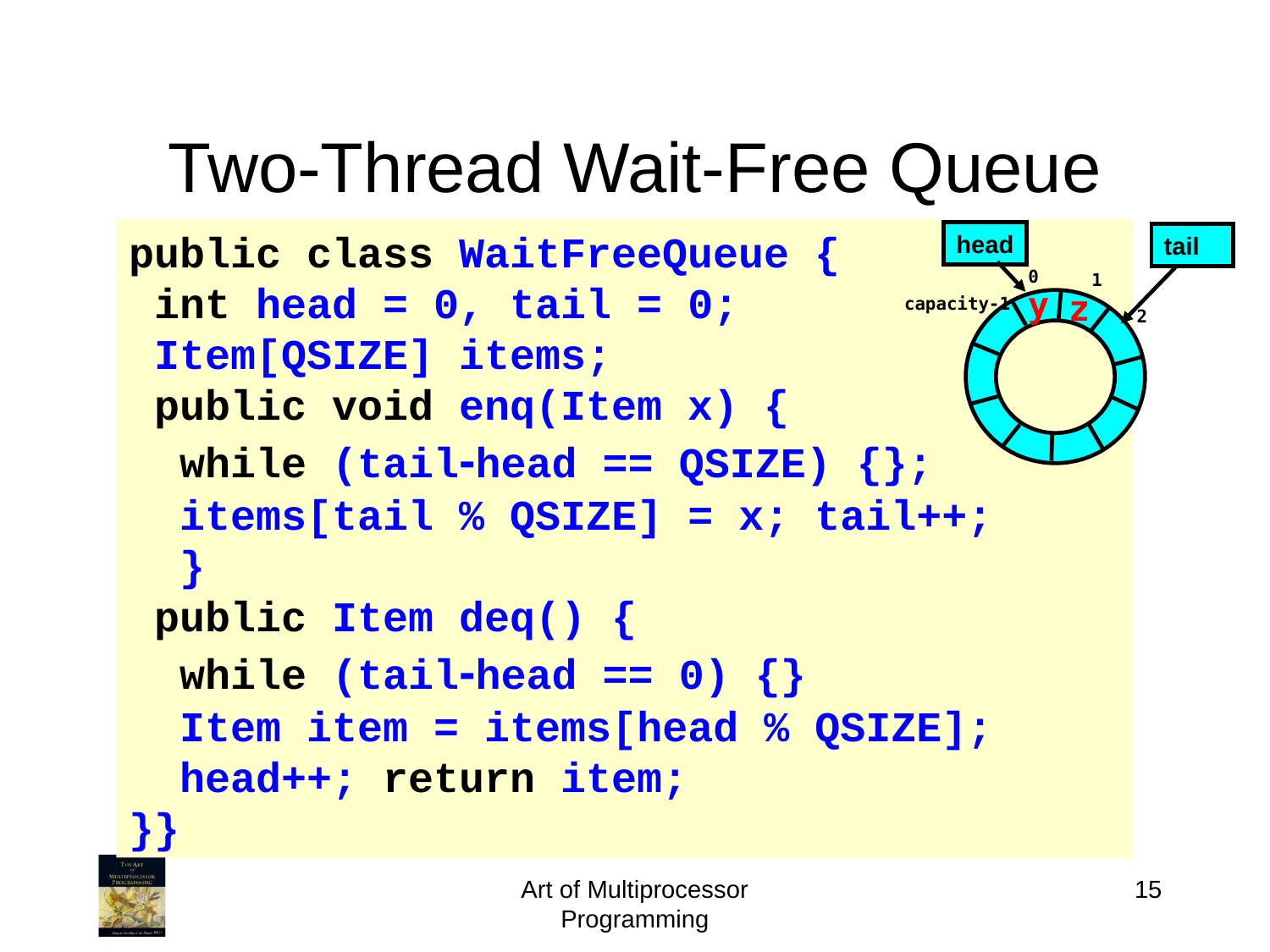

# Two-Thread Wait-Free Queue
public class WaitFreeQueue {
 int head = 0, tail = 0;
 Item[QSIZE] items;
 public void enq(Item x) {
  while (tail-head == QSIZE) {};
  items[tail % QSIZE] = x; tail++;
  }
 public Item deq() {
  while (tail-head == 0) {}
  Item item = items[head % QSIZE];
  head++; return item;
}}
head
tail
0

1

y
z
capacity-1

2
Art of Multiprocessor Programming
15